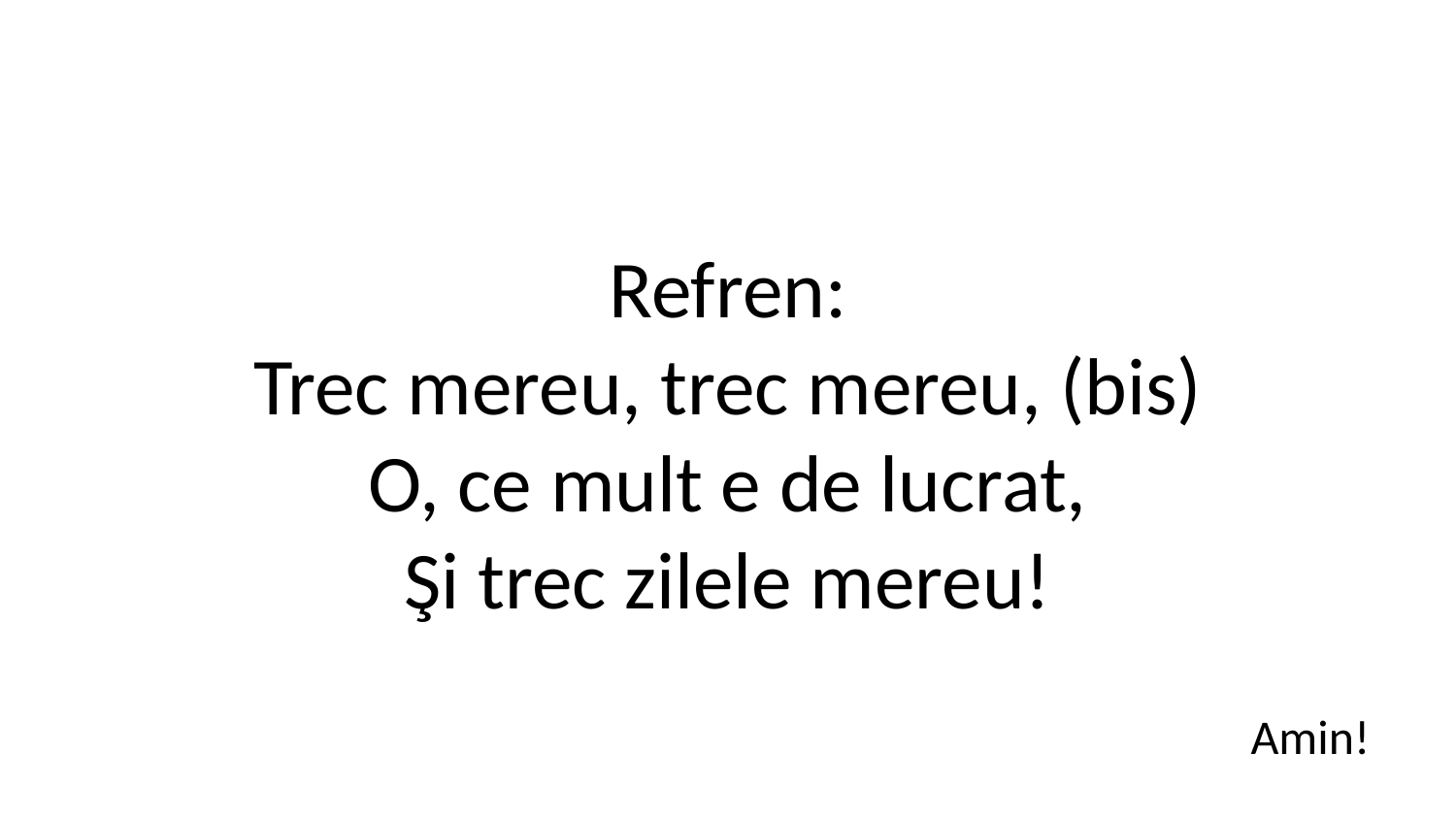

Refren:
Trec mereu, trec mereu, (bis)
O, ce mult e de lucrat,
Şi trec zilele mereu!

Amin!